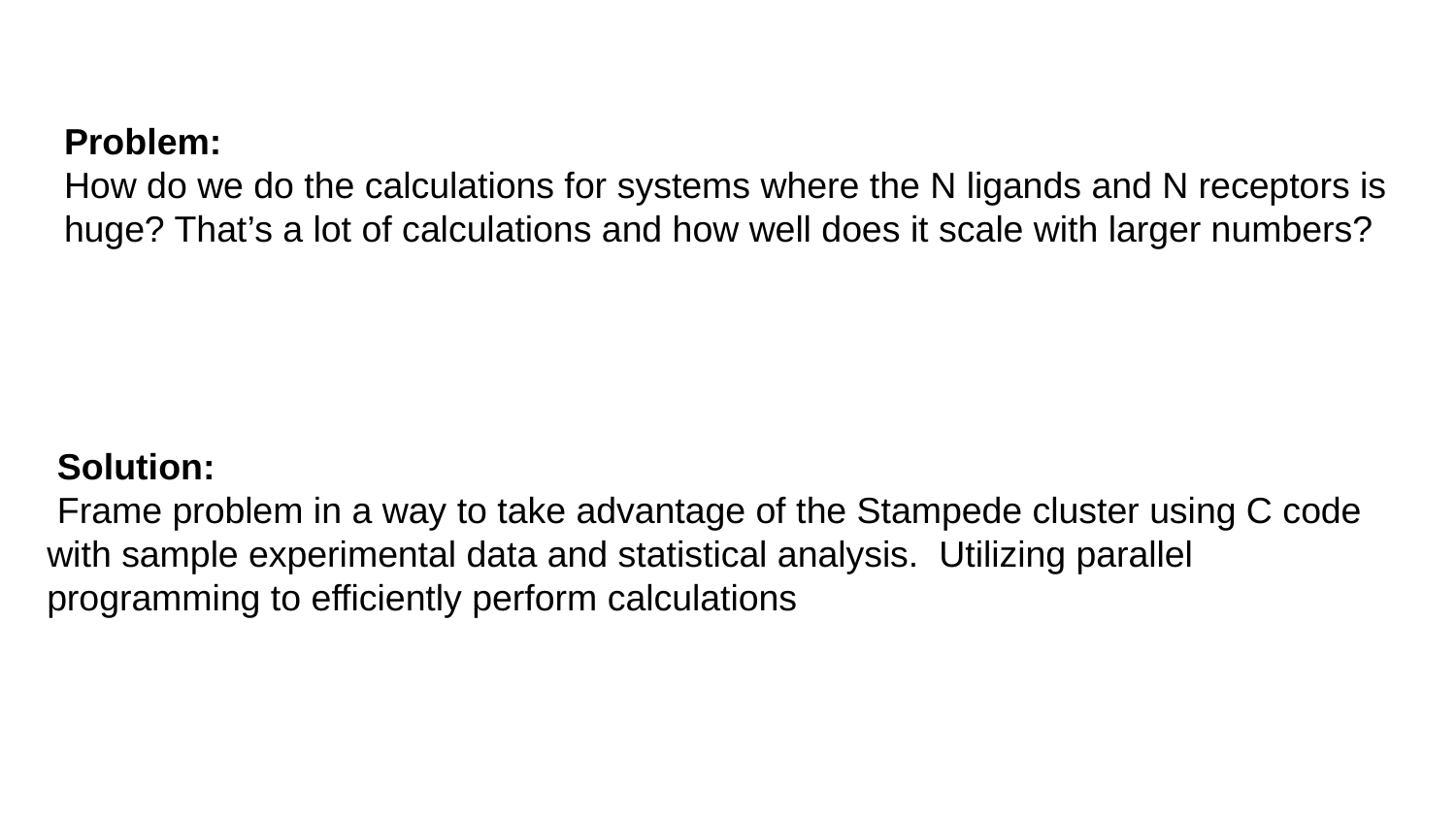

# Problem:
How do we do the calculations for systems where the N ligands and N receptors is huge? That’s a lot of calculations and how well does it scale with larger numbers?
 Solution:
 Frame problem in a way to take advantage of the Stampede cluster using C code with sample experimental data and statistical analysis.  Utilizing parallel programming to efficiently perform calculations